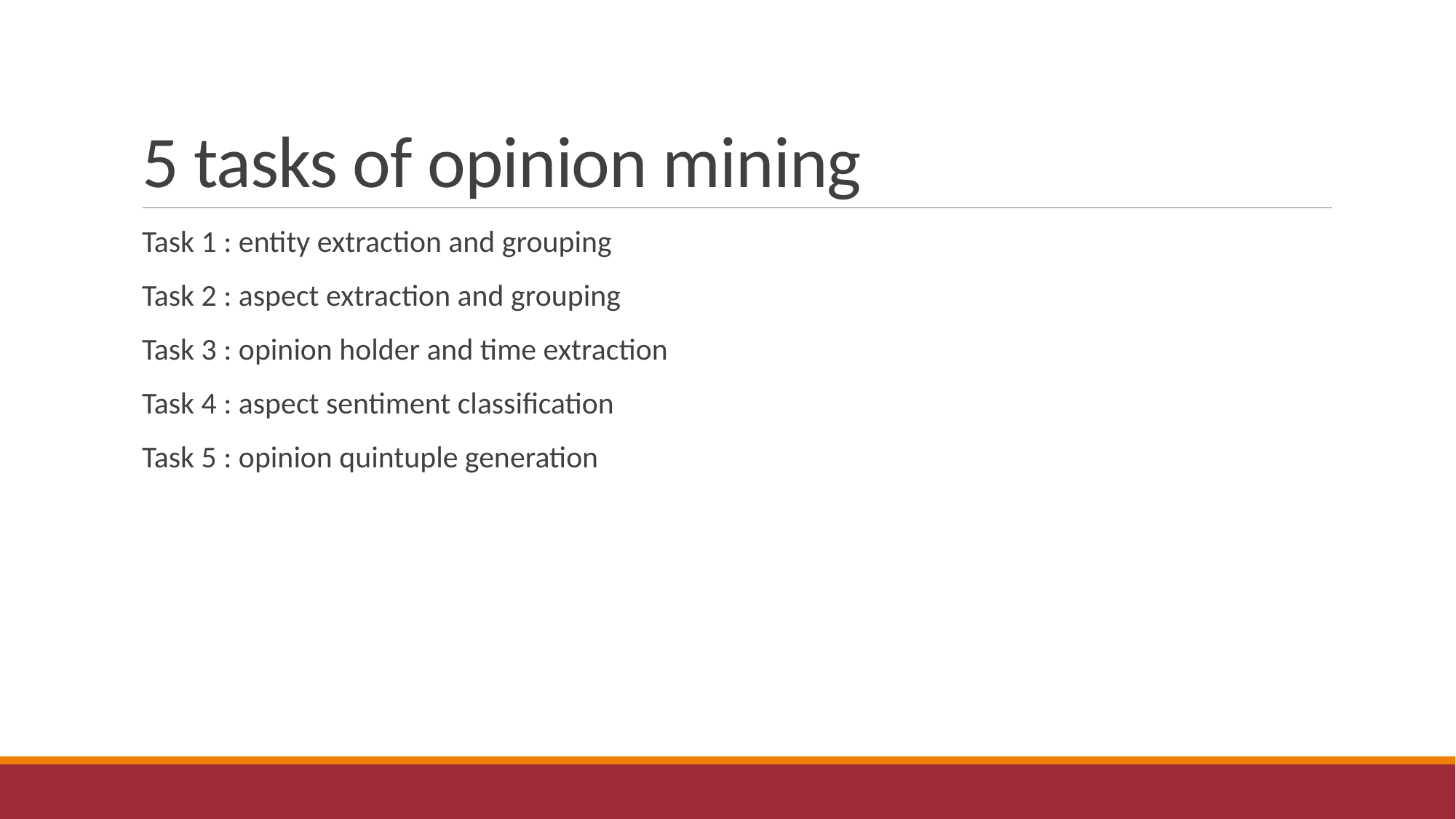

# 5 tasks of opinion mining
Task 1 : entity extraction and grouping
Task 2 : aspect extraction and grouping
Task 3 : opinion holder and time extraction
Task 4 : aspect sentiment classification
Task 5 : opinion quintuple generation